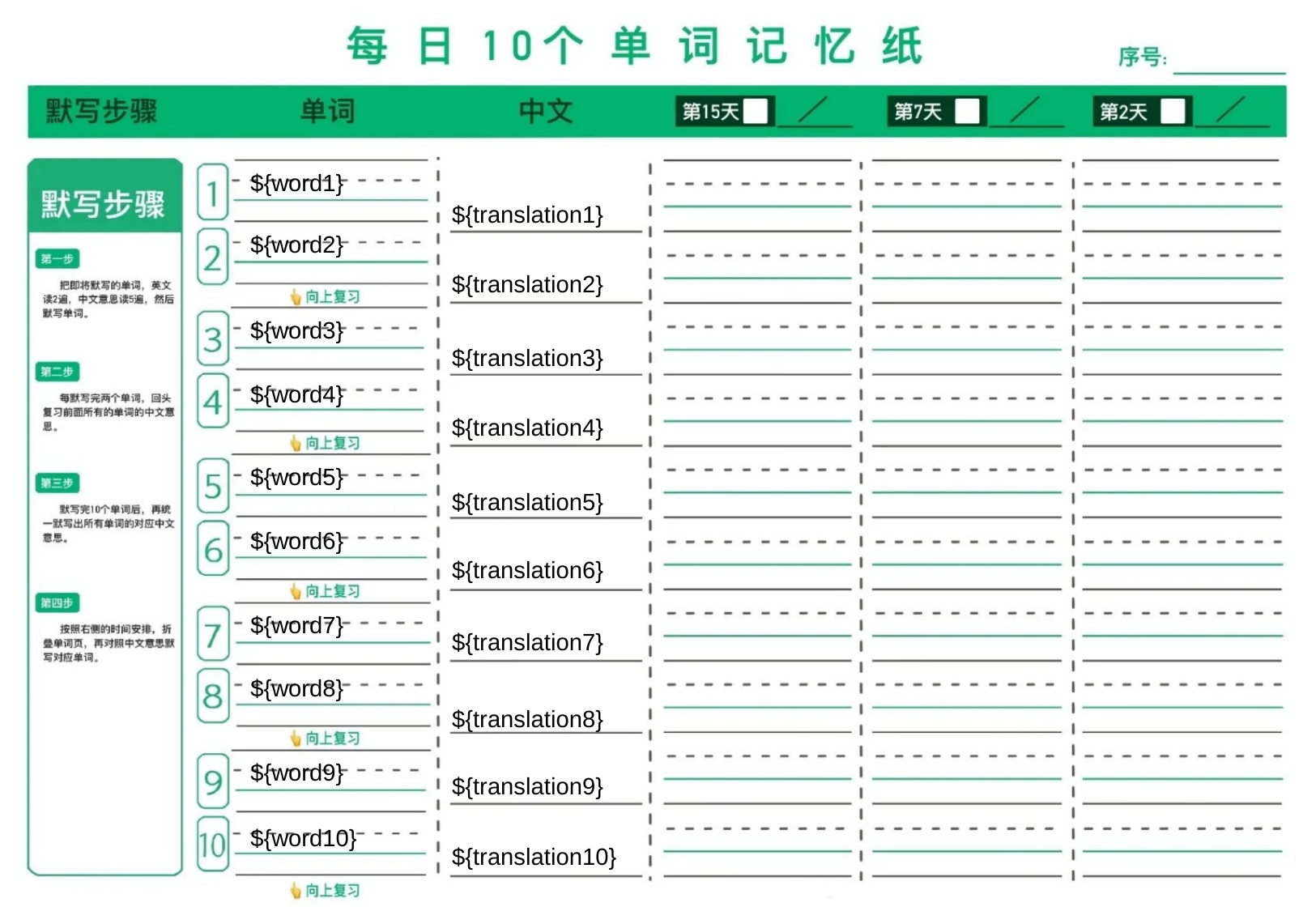

${word1}
${translation1}
${word2}
${translation2}
${word3}
${translation3}
${word4}
${translation4}
${word5}
${translation5}
${word6}
${translation6}
${word7}
${translation7}
${word8}
${translation8}
${word9}
${translation9}
${word10}
${translation10}